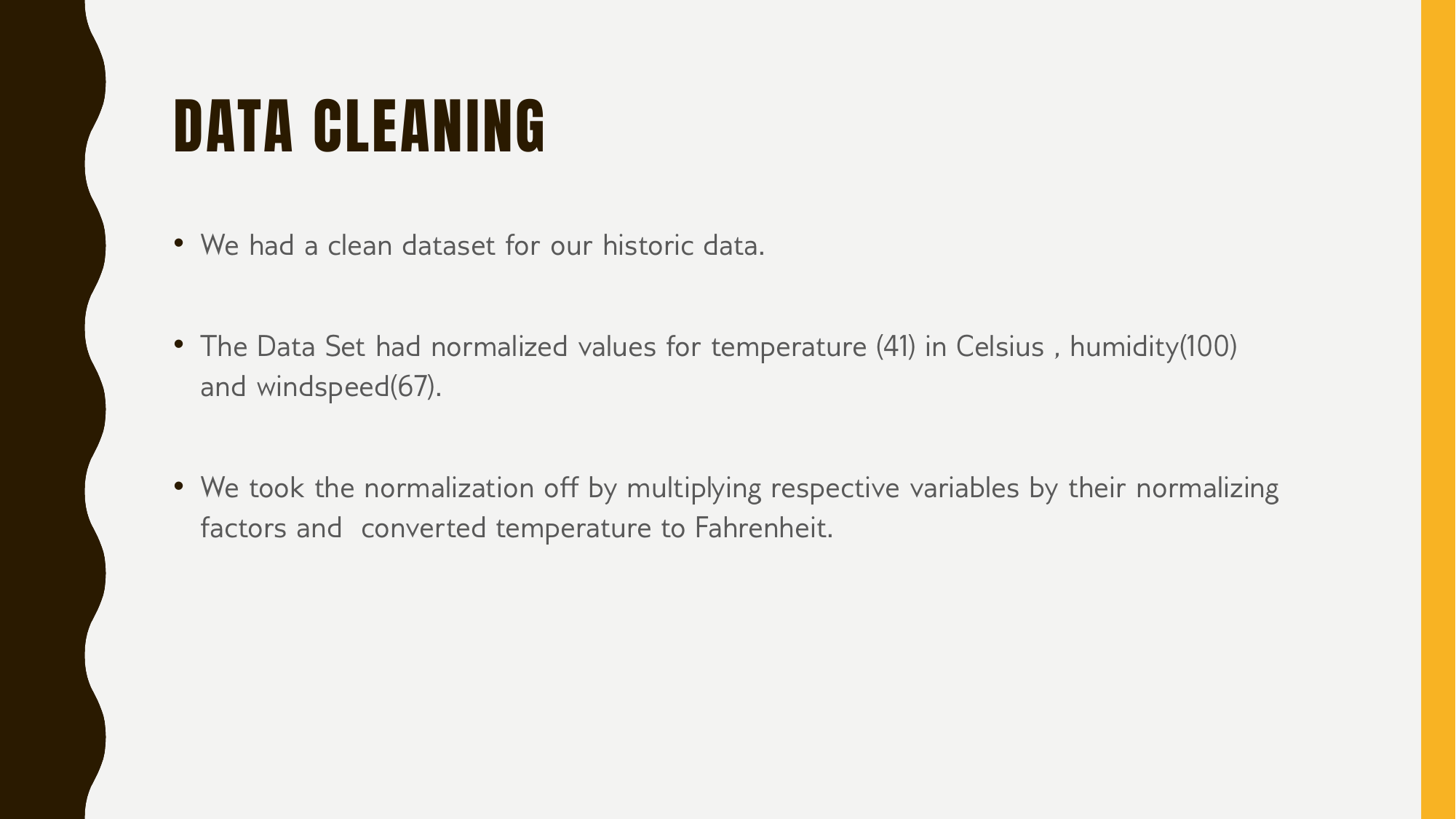

# Data cleaning
We had a clean dataset for our historic data.

The Data Set had normalized values for temperature (41) in Celsius , humidity(100) and windspeed(67).

We took the normalization off by multiplying respective variables by their normalizing factors and  converted temperature to Fahrenheit.